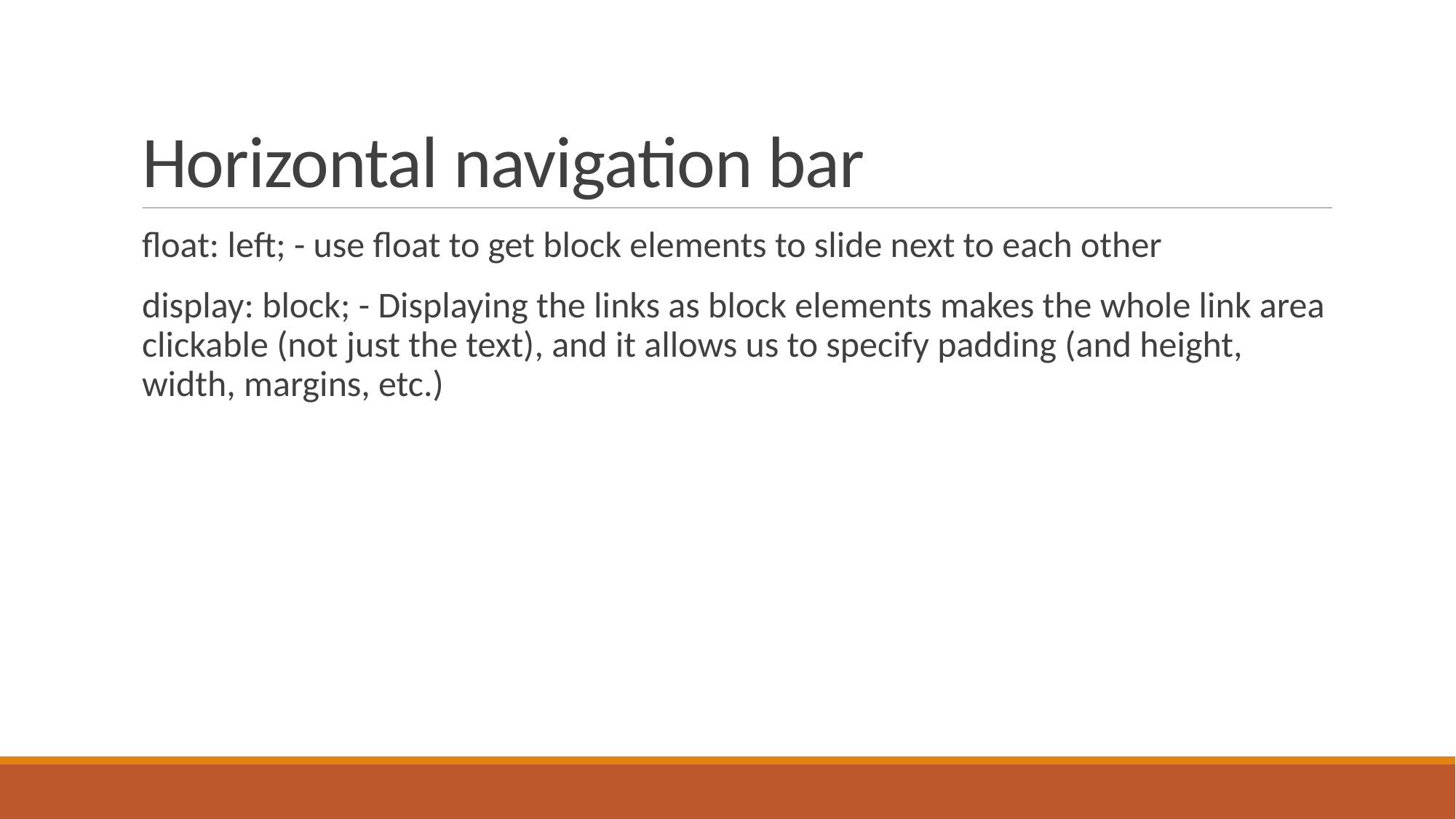

# Horizontal navigation bar
float: left; - use float to get block elements to slide next to each other
display: block; - Displaying the links as block elements makes the whole link area clickable (not just the text), and it allows us to specify padding (and height, width, margins, etc.)